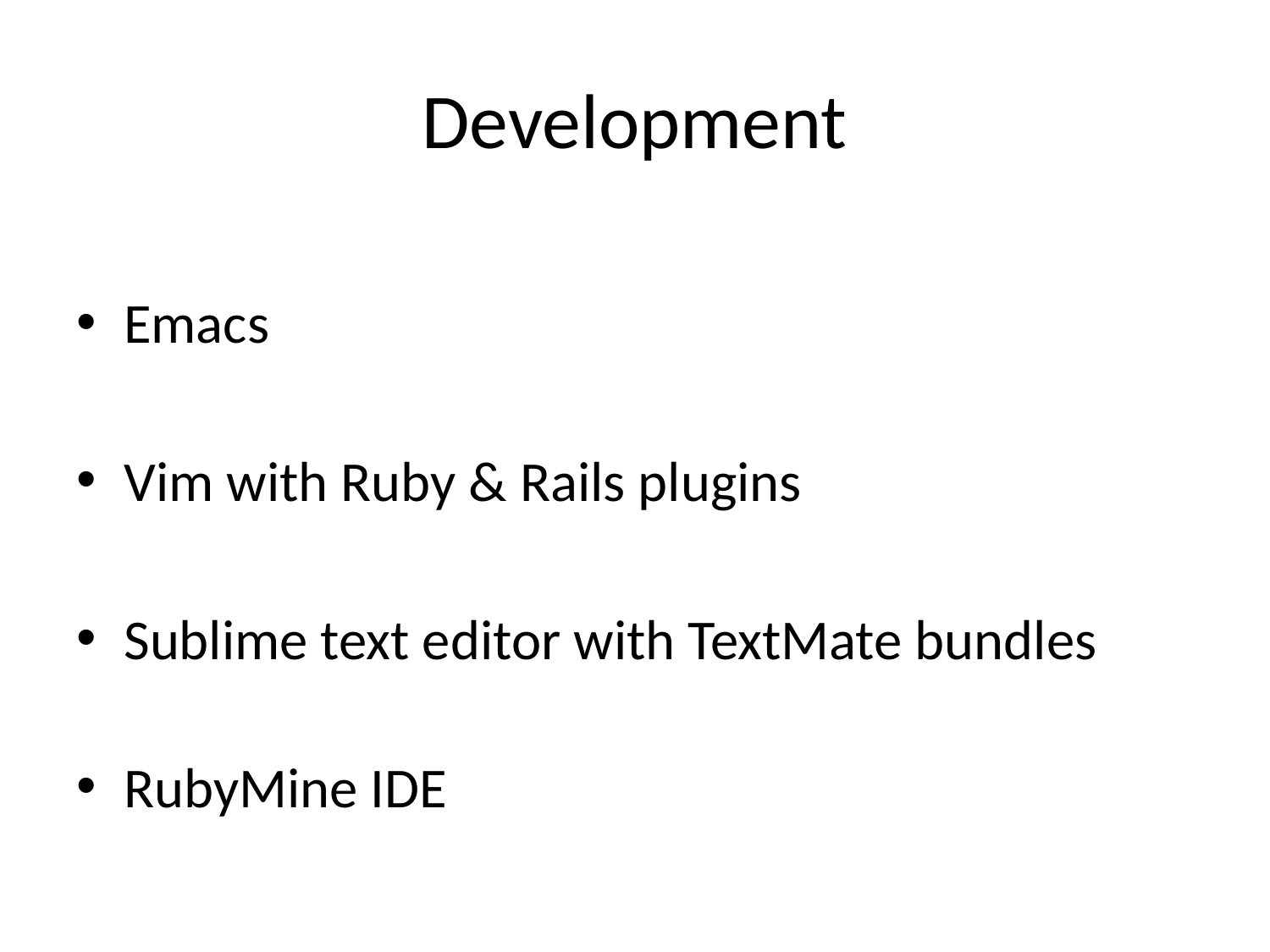

# Development
Emacs

Vim with Ruby & Rails plugins

Sublime text editor with TextMate bundles

RubyMine IDE